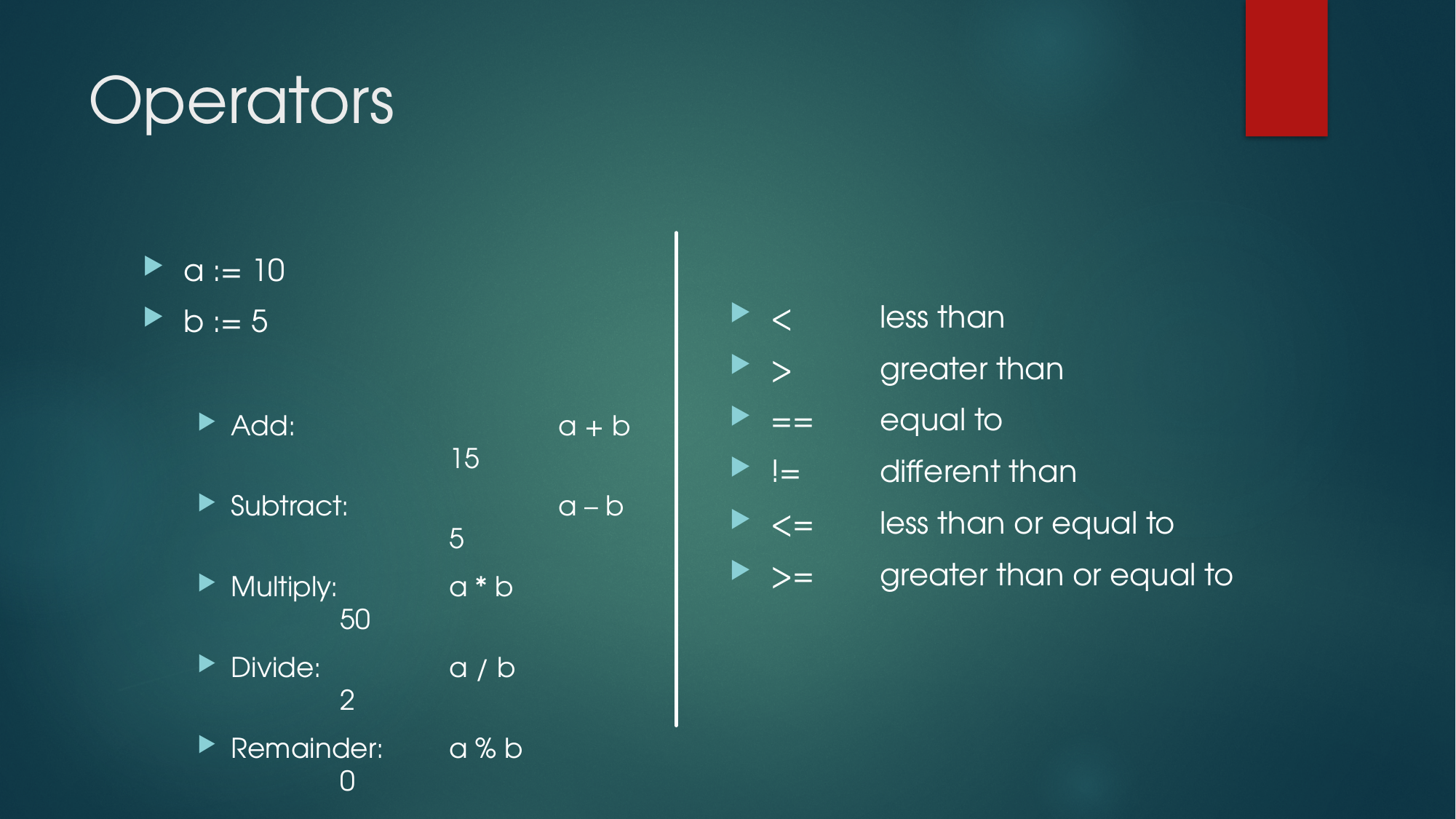

# Operators
a := 10
b := 5

Add: 			a + b		15
Subtract: 		a – b		5
Multiply:		a * b		50
Divide:		a / b		2
Remainder:	a % b		0

< 	less than
> 	greater than
== 	equal to
!= 	different than
<= 	less than or equal to
>=	greater than or equal to